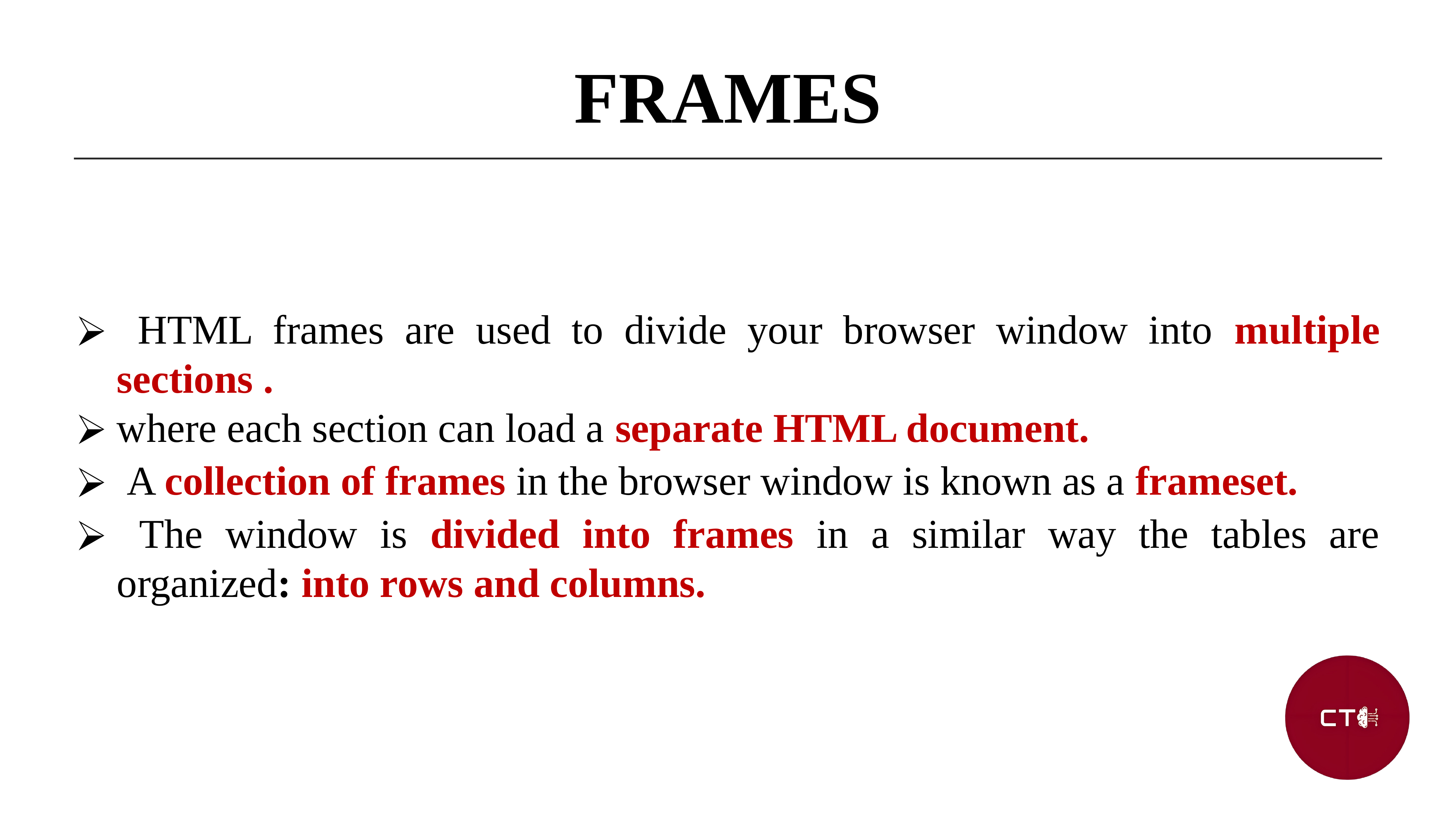

FRAMES
 HTML frames are used to divide your browser window into multiple sections .
where each section can load a separate HTML document.
 A collection of frames in the browser window is known as a frameset.
 The window is divided into frames in a similar way the tables are organized: into rows and columns.